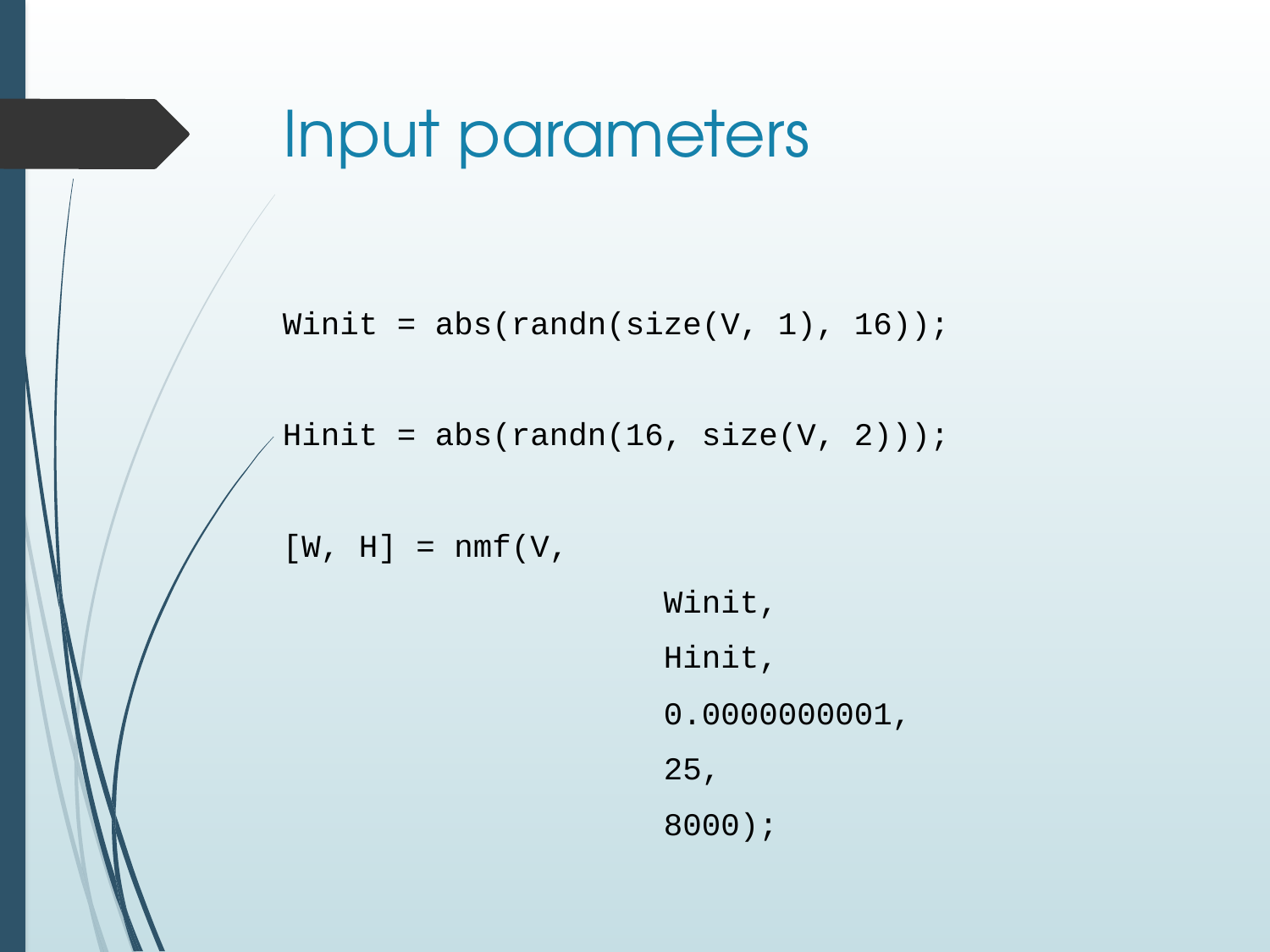

# Input parameters
Winit = abs(randn(size(V, 1), 16));

Hinit = abs(randn(16, size(V, 2)));

[W, H] = nmf(V,
			Winit,
			Hinit,
			0.0000000001,
			25,
			8000);